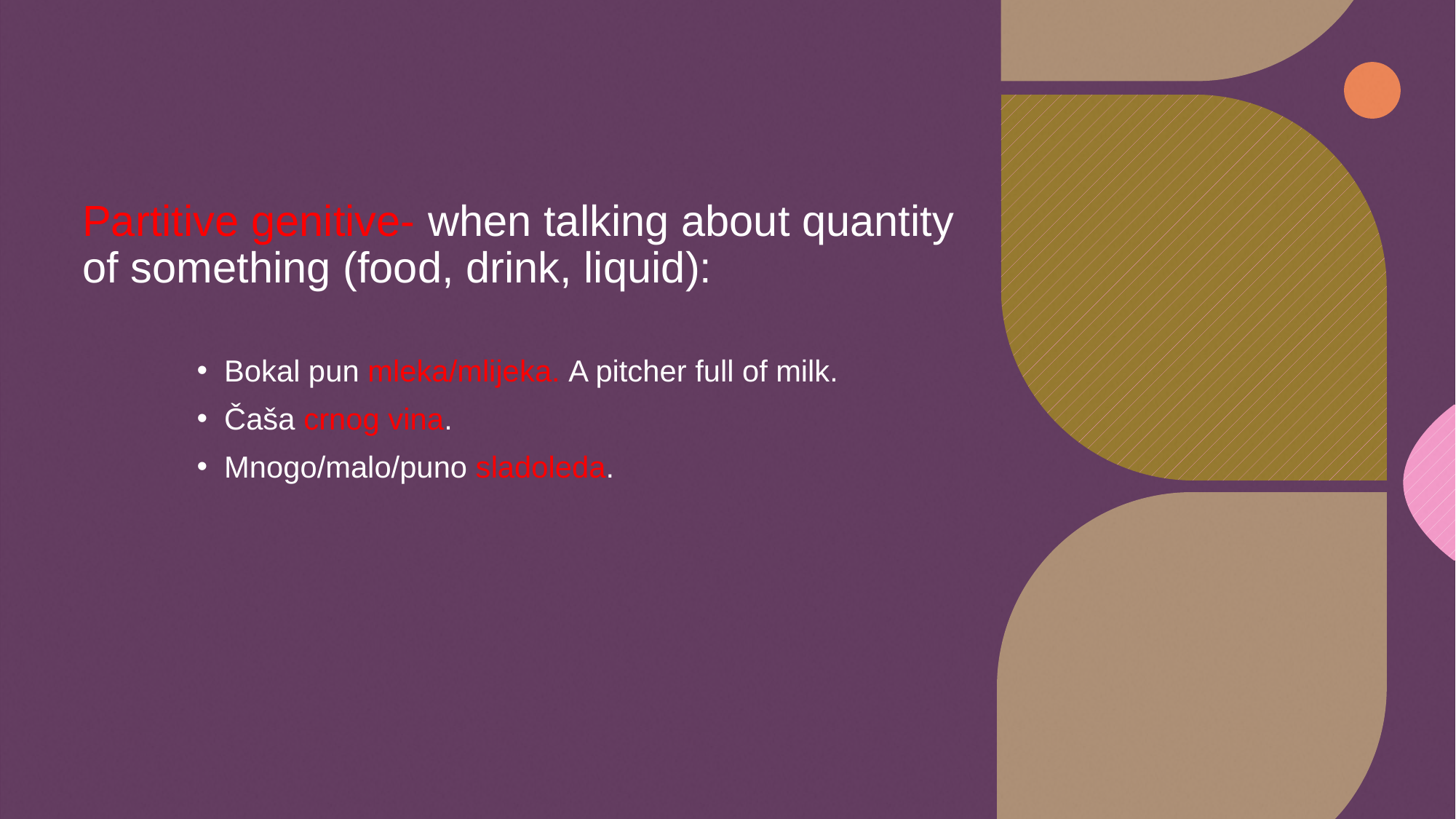

# Partitive genitive- when talking about quantity of something (food, drink, liquid):
Bokal pun mleka/mlijeka. A pitcher full of milk.
Čaša crnog vina.
Mnogo/malo/puno sladoleda.